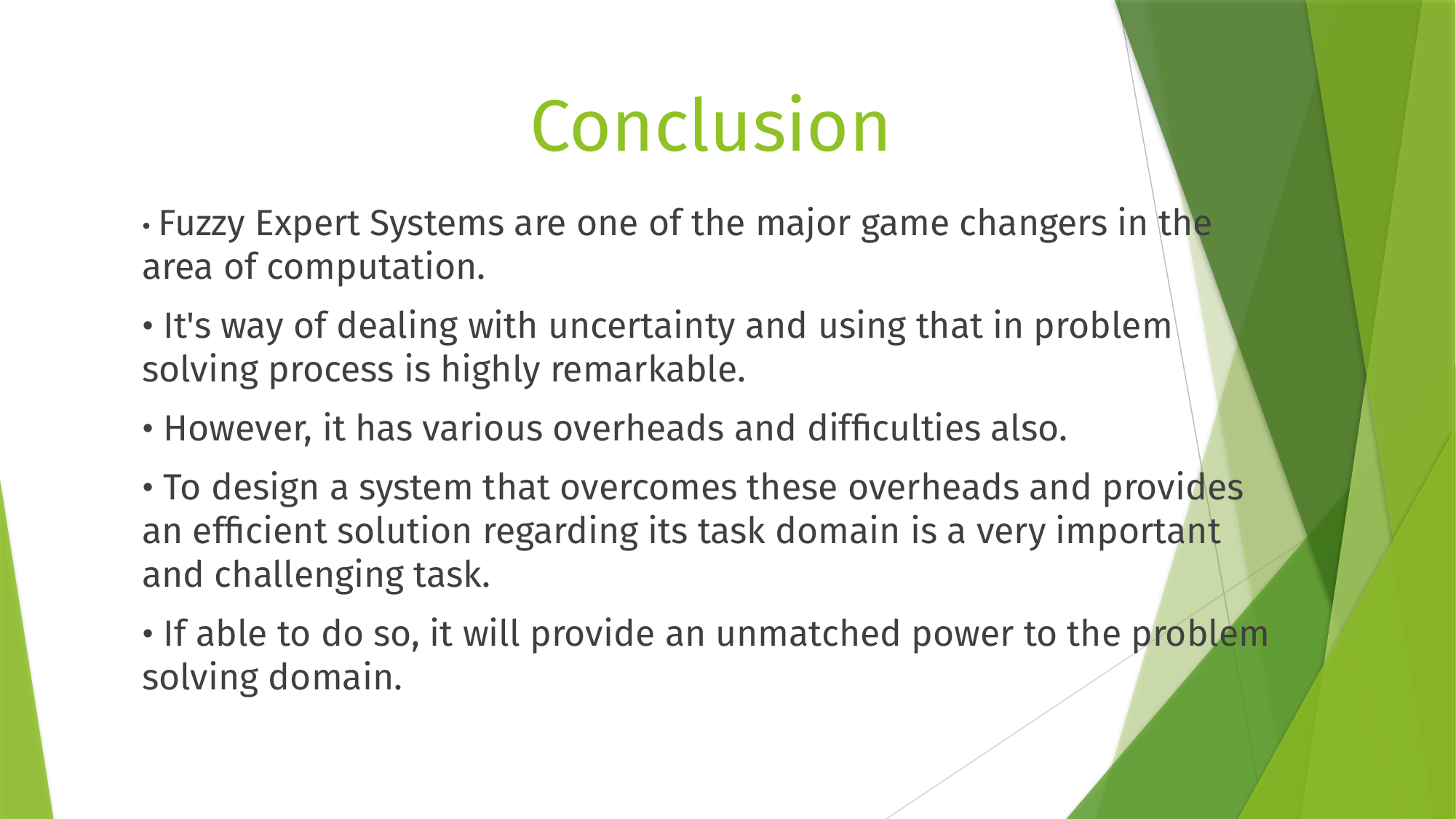

# Conclusion
• Fuzzy Expert Systems are one of the major game changers in the area of computation.
• It's way of dealing with uncertainty and using that in problem solving process is highly remarkable.
• However, it has various overheads and difficulties also.
• To design a system that overcomes these overheads and provides an efficient solution regarding its task domain is a very important and challenging task.
• If able to do so, it will provide an unmatched power to the problem solving domain.